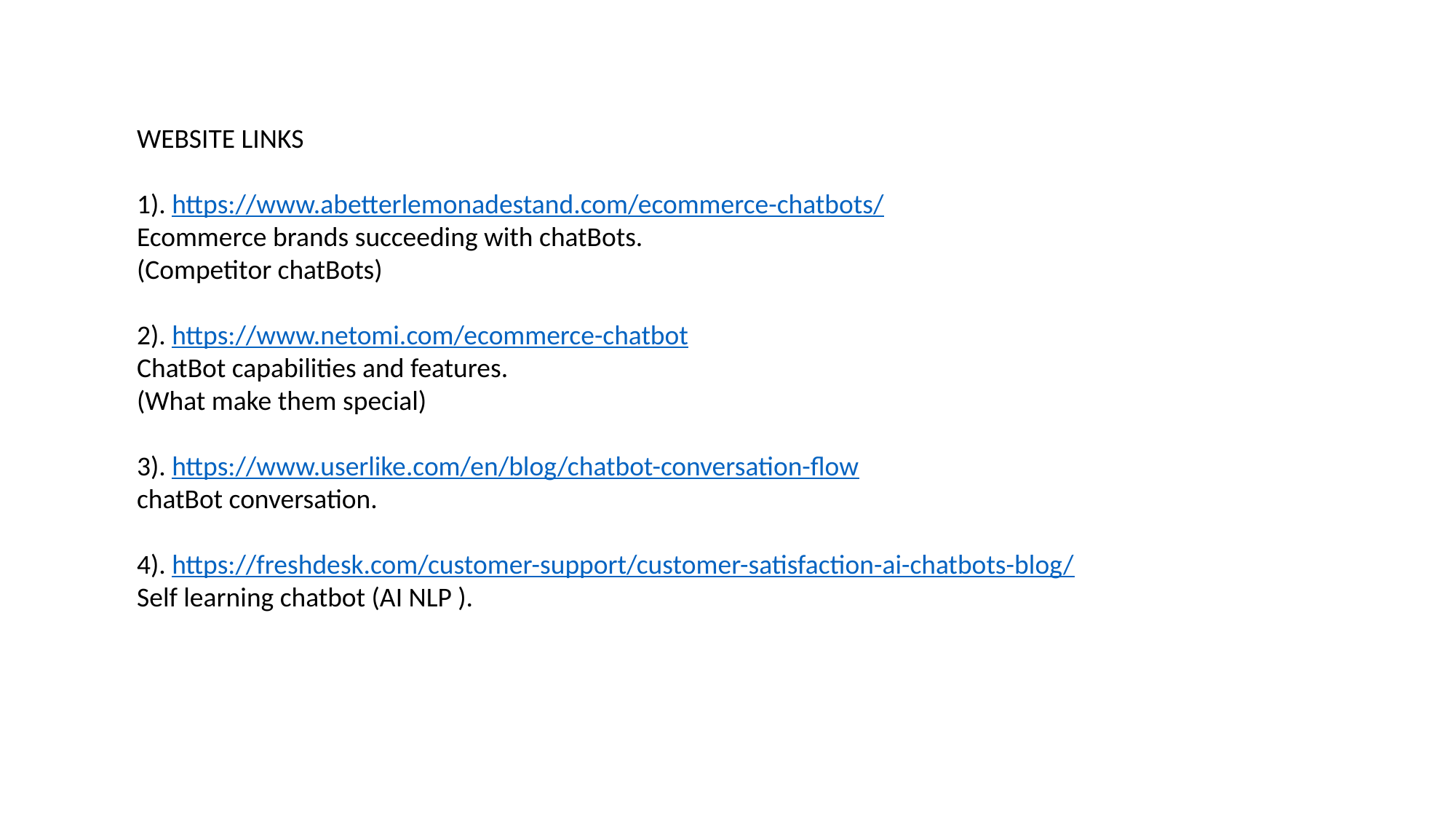

WEBSITE LINKS

1). https://www.abetterlemonadestand.com/ecommerce-chatbots/
Ecommerce brands succeeding with chatBots.
(Competitor chatBots)

2). https://www.netomi.com/ecommerce-chatbot
ChatBot capabilities and features.
(What make them special)

3). https://www.userlike.com/en/blog/chatbot-conversation-flow
chatBot conversation.

4). https://freshdesk.com/customer-support/customer-satisfaction-ai-chatbots-blog/
Self learning chatbot (AI NLP ).